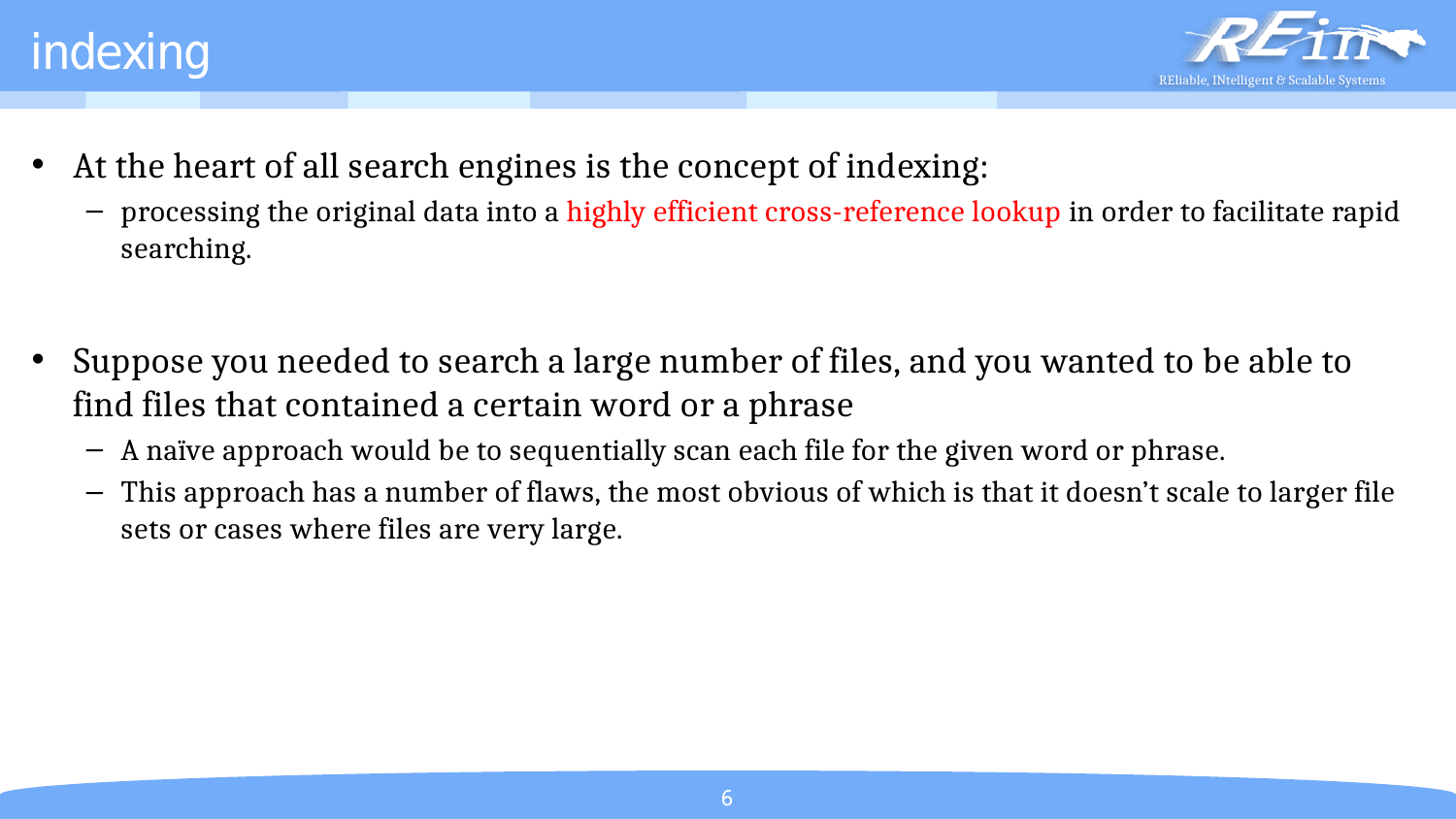

# indexing
At the heart of all search engines is the concept of indexing:
processing the original data into a highly efficient cross-reference lookup in order to facilitate rapid searching.

Suppose you needed to search a large number of files, and you wanted to be able to find files that contained a certain word or a phrase
A naïve approach would be to sequentially scan each file for the given word or phrase.
This approach has a number of flaws, the most obvious of which is that it doesn’t scale to larger file sets or cases where files are very large.
6